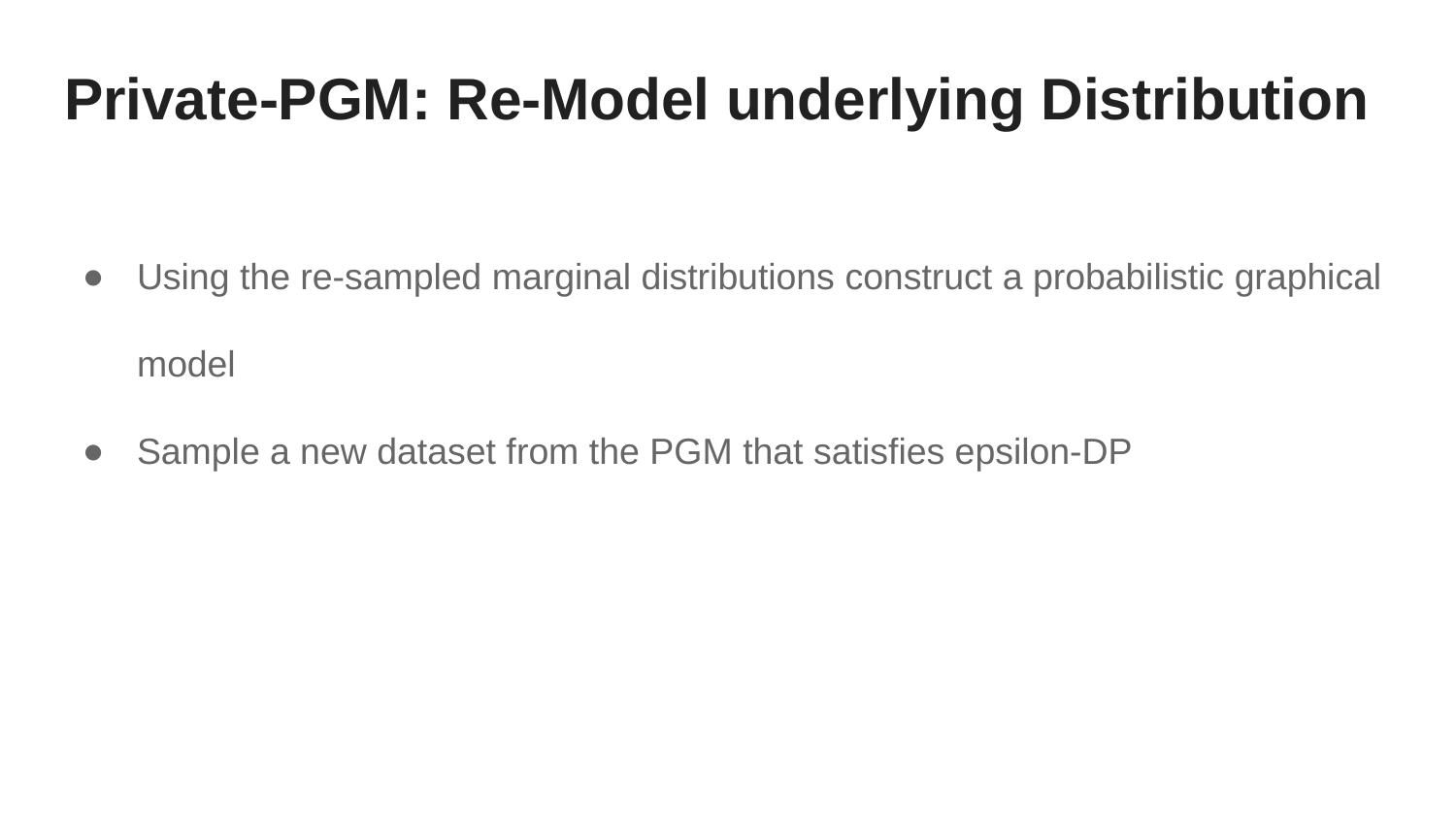

# Private-PGM: Re-Model underlying Distribution
Using the re-sampled marginal distributions construct a probabilistic graphical model
Sample a new dataset from the PGM that satisfies epsilon-DP